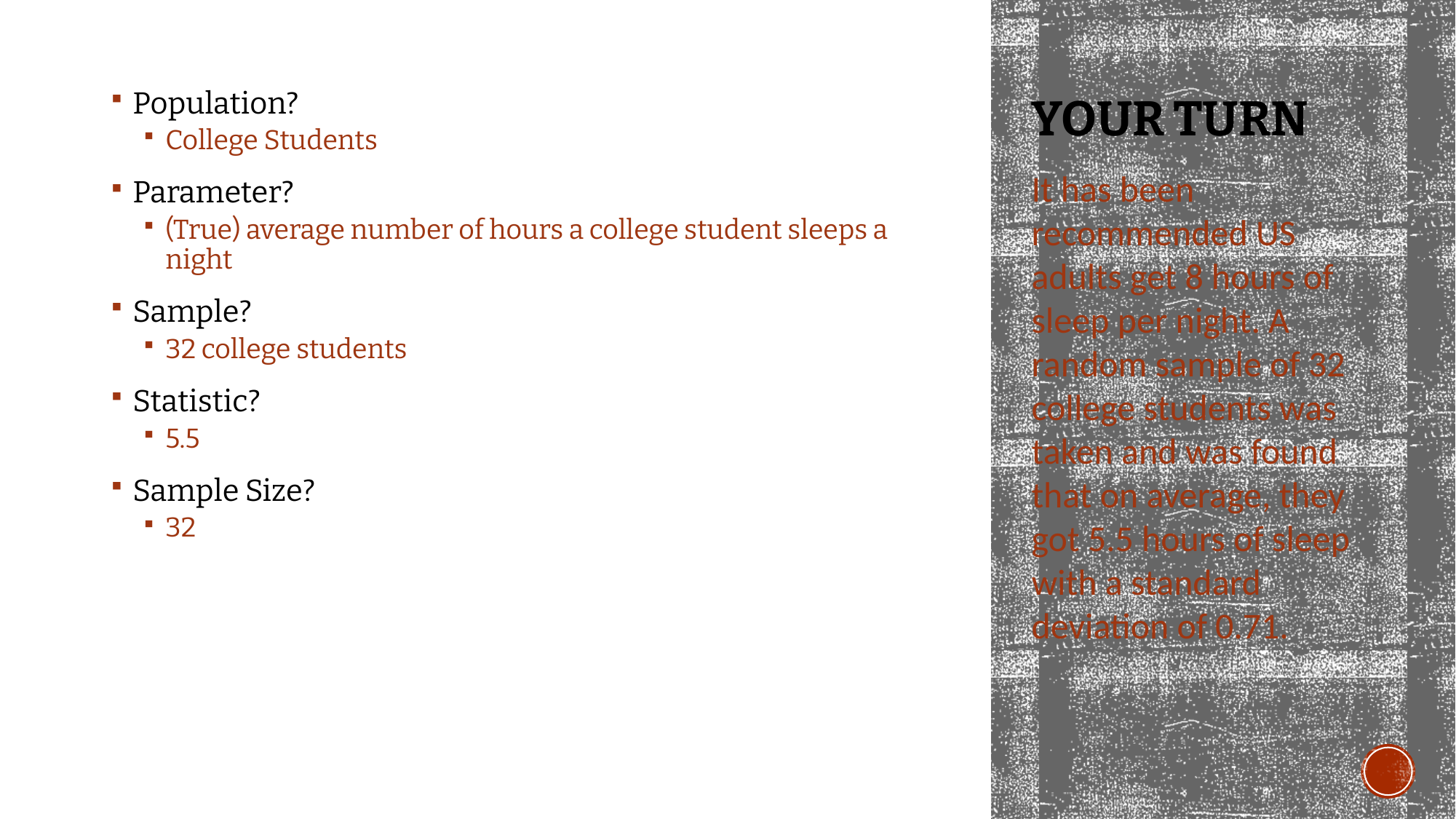

Population?
College Students
Parameter?
(True) average number of hours a college student sleeps a night
Sample?
32 college students
Statistic?
5.5
Sample Size?
32

# Your Turn
It has been recommended US adults get 8 hours of sleep per night. A random sample of 32 college students was taken and was found that on average, they got 5.5 hours of sleep with a standard deviation of 0.71.